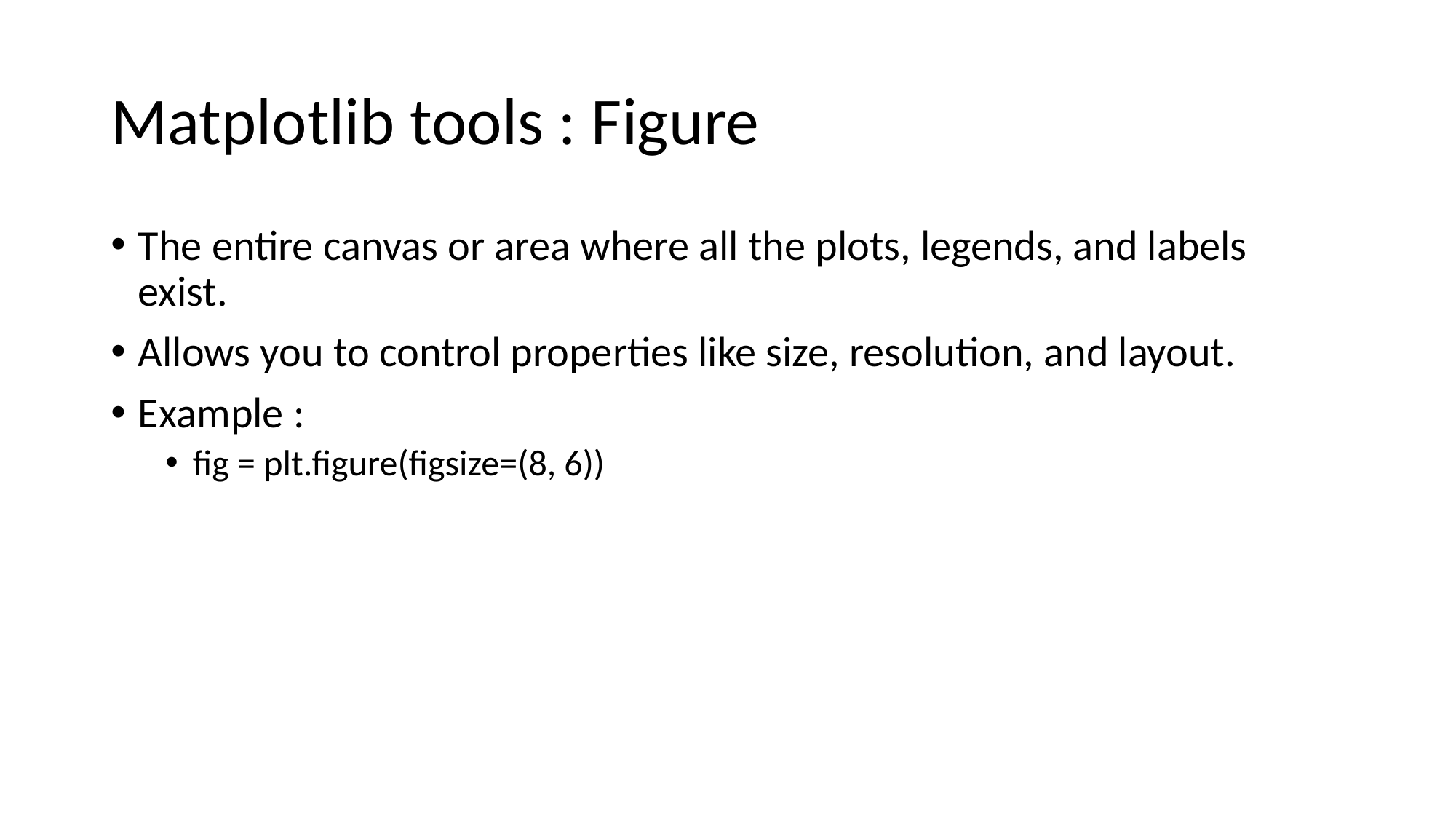

# Matplotlib tools : Figure
The entire canvas or area where all the plots, legends, and labels exist.
Allows you to control properties like size, resolution, and layout.
Example :
fig = plt.figure(figsize=(8, 6))